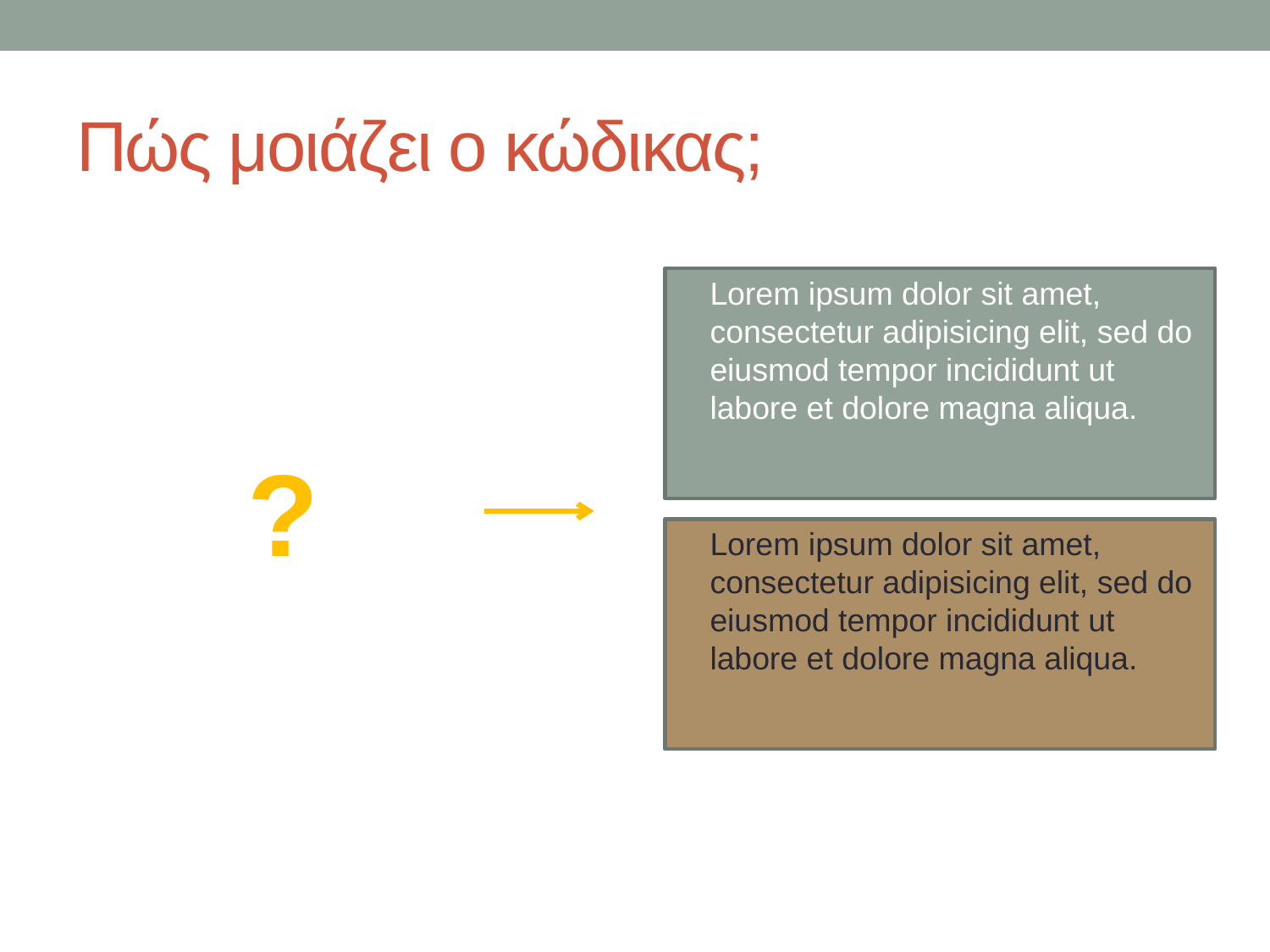

# Πώς μοιάζει ο κώδικας;
Lorem ipsum dolor sit amet, consectetur adipisicing elit, sed do eiusmod tempor incididunt ut labore et dolore magna aliqua.
?
Lorem ipsum dolor sit amet, consectetur adipisicing elit, sed do eiusmod tempor incididunt ut labore et dolore magna aliqua.